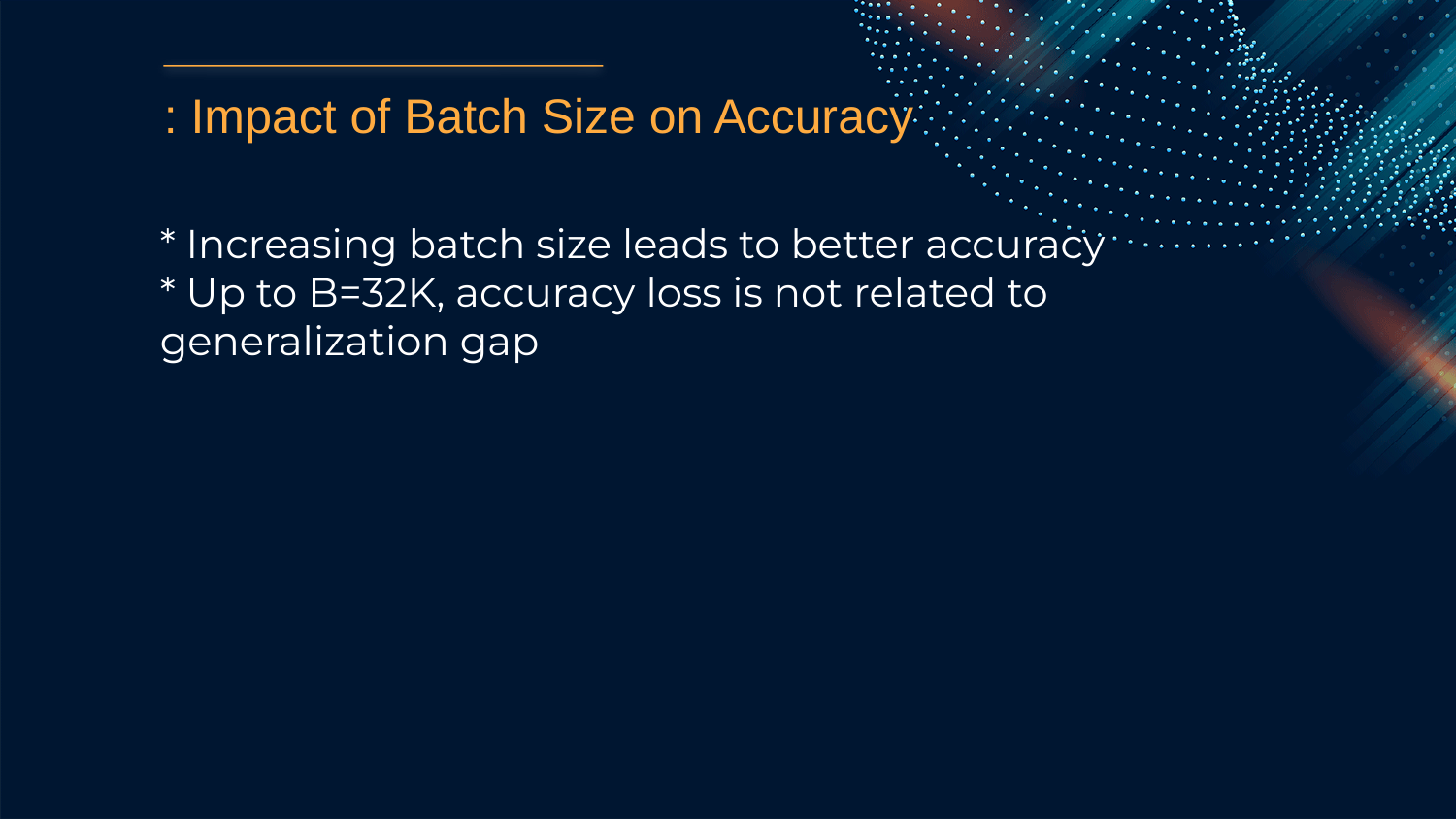

: Impact of Batch Size on Accuracy
* Increasing batch size leads to better accuracy
* Up to B=32K, accuracy loss is not related to generalization gap